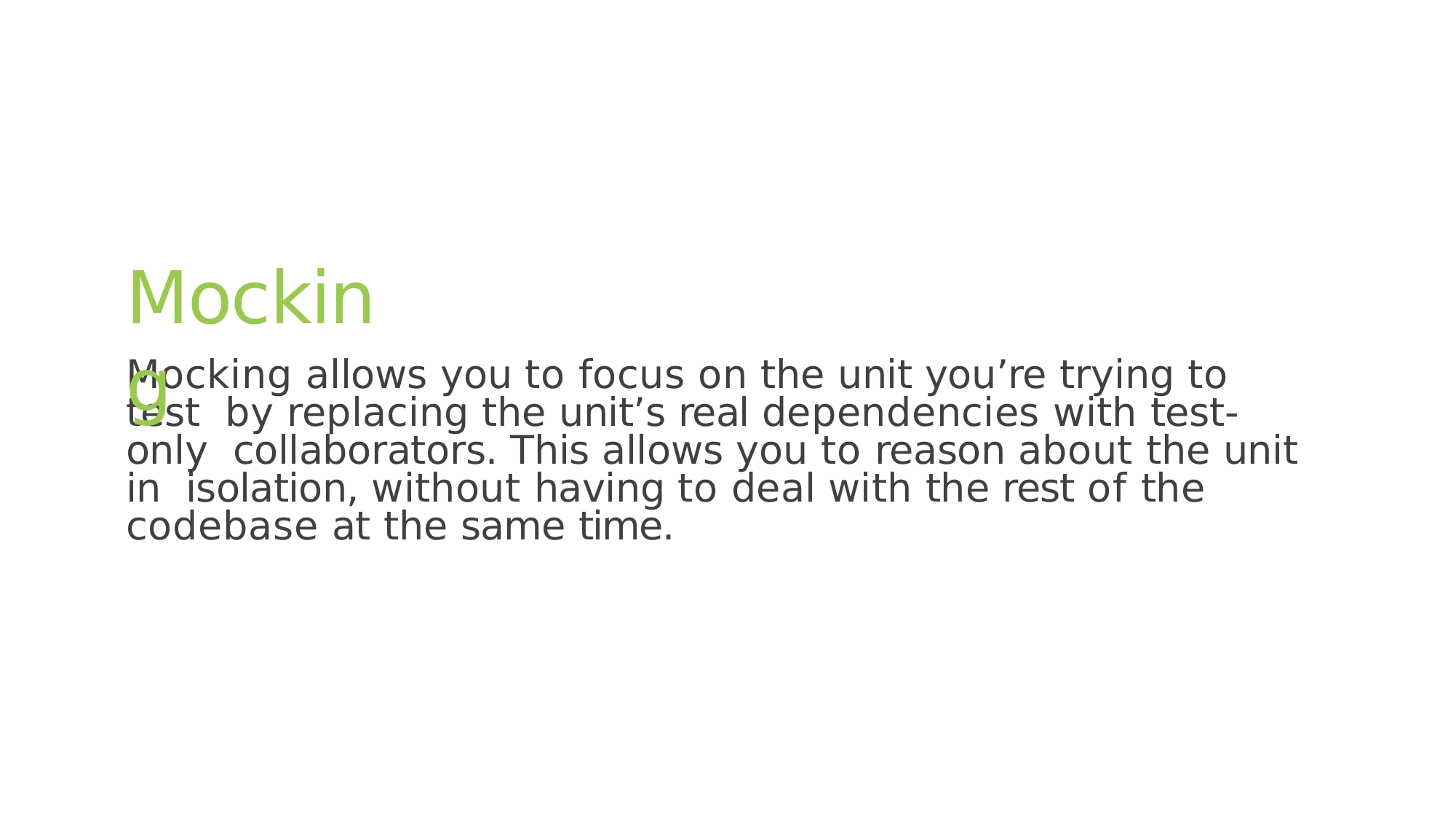

# Mocking
Mocking allows you to focus on the unit you’re trying to test  by replacing the unit’s real dependencies with test-only  collaborators. This allows you to reason about the unit in  isolation, without having to deal with the rest of the  codebase at the same time.
14